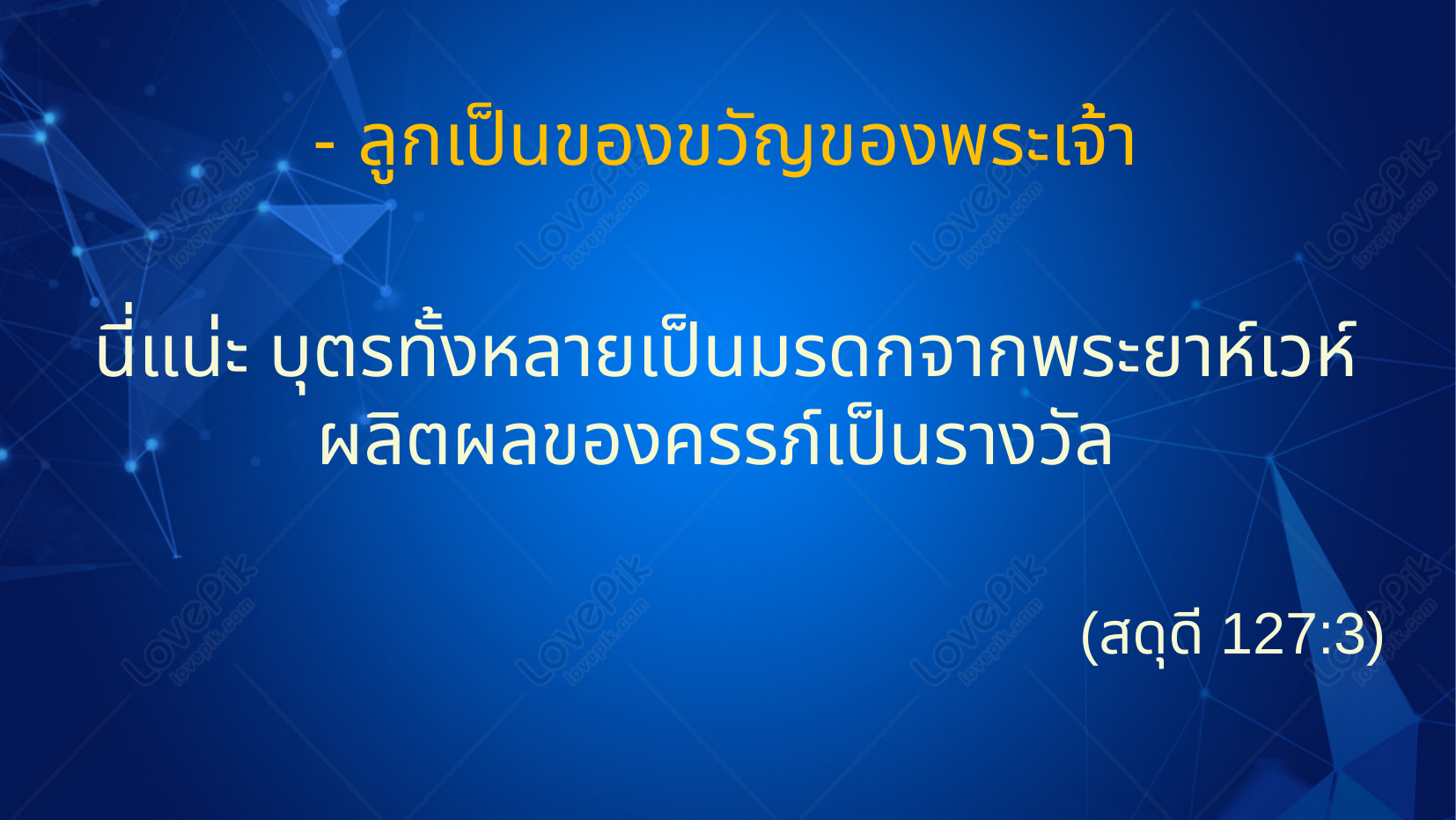

# - ลูกเป็นของขวัญของพระเจ้า
นี่แน่ะ บุตรทั้งหลายเป็นมรดกจากพระยาห์เวห์
ผลิตผลของครรภ์เป็นรางวัล
 (สดุดี 127:3)